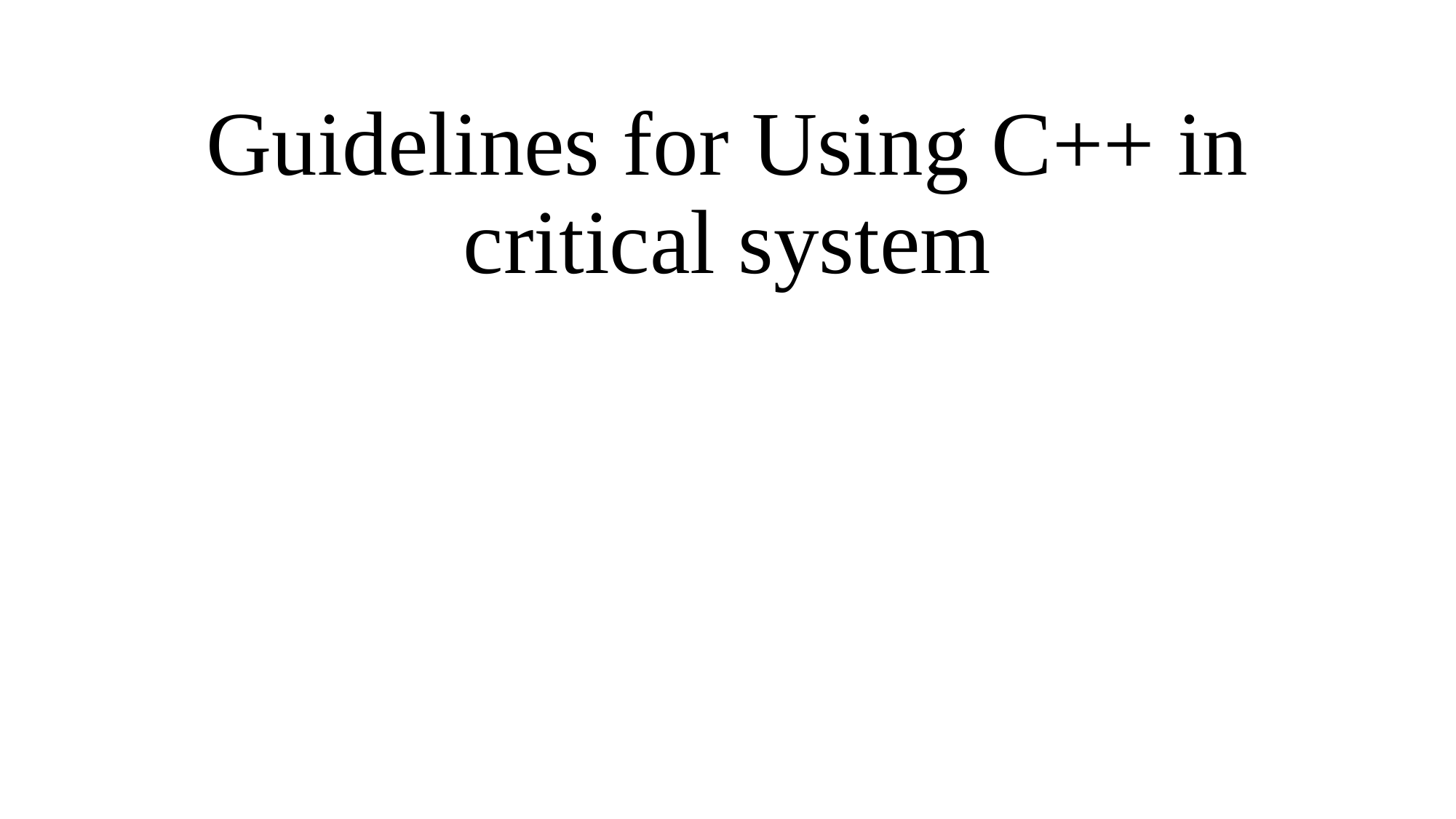

# Guidelines for Using C++ in critical system